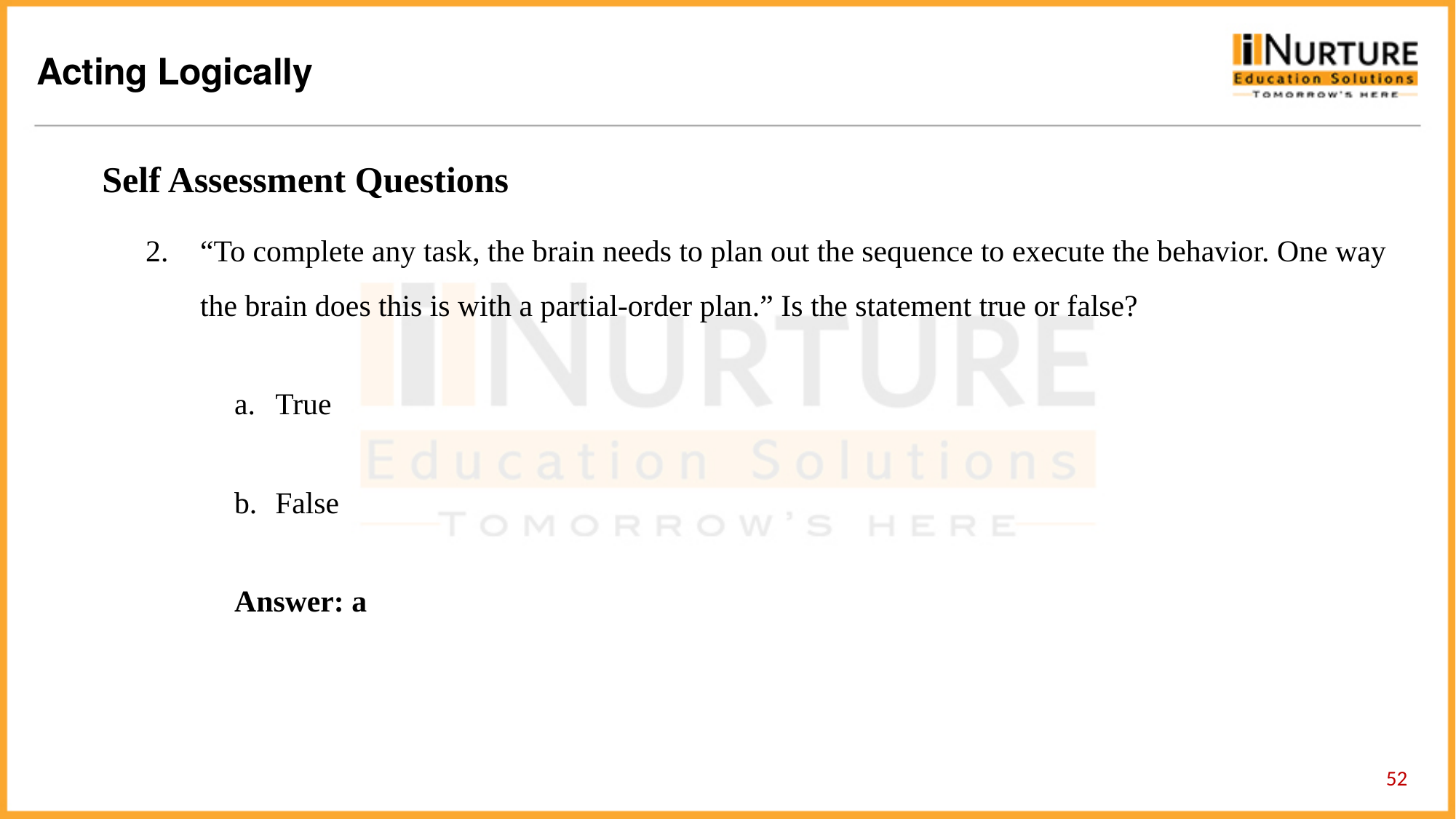

Self Assessment Questions
“To complete any task, the brain needs to plan out the sequence to execute the behavior. One way the brain does this is with a partial-order plan.” Is the statement true or false?
True
False
Answer: a